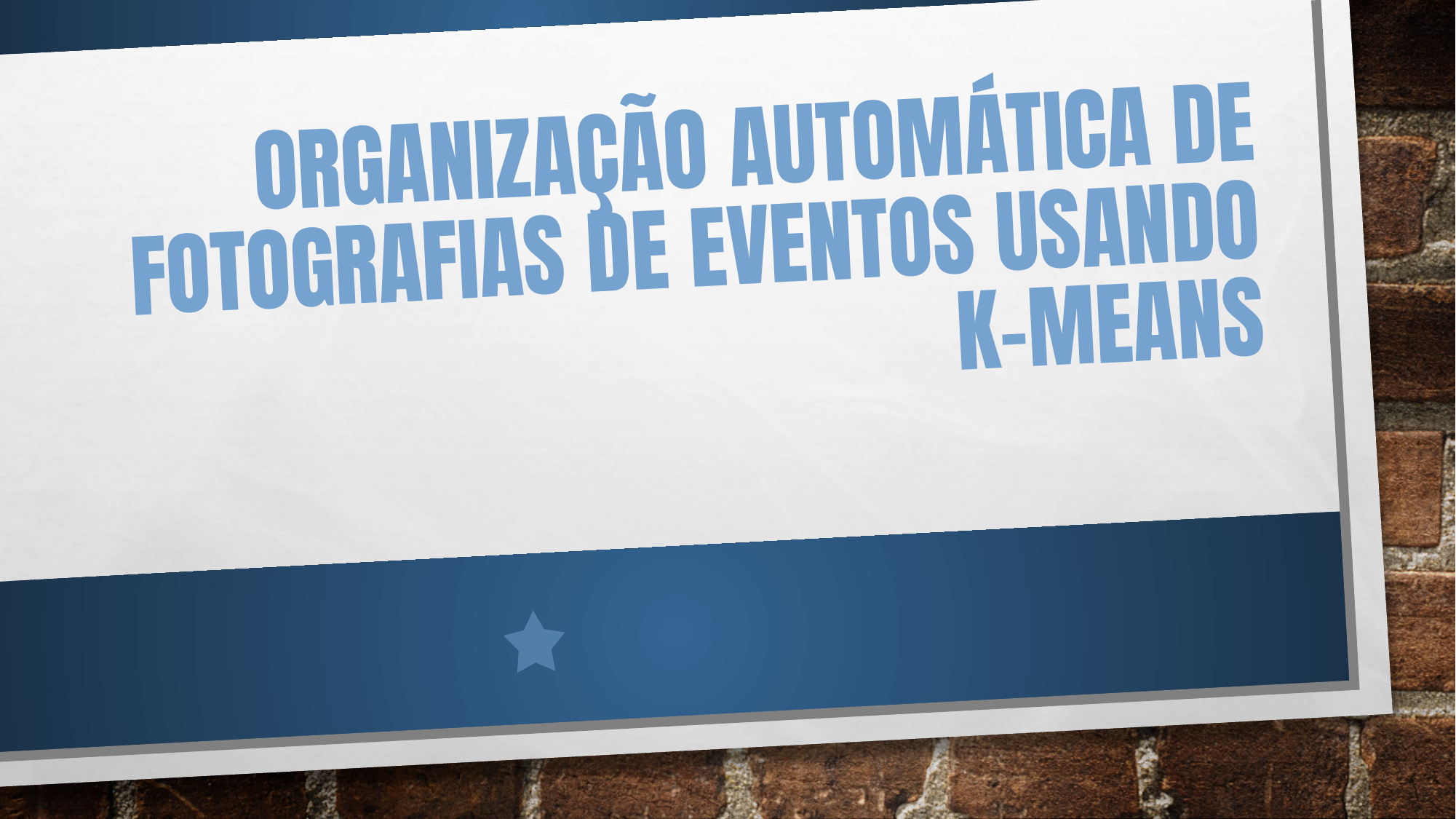

# Organização Automática de Fotografias de Eventos Usando K-Means